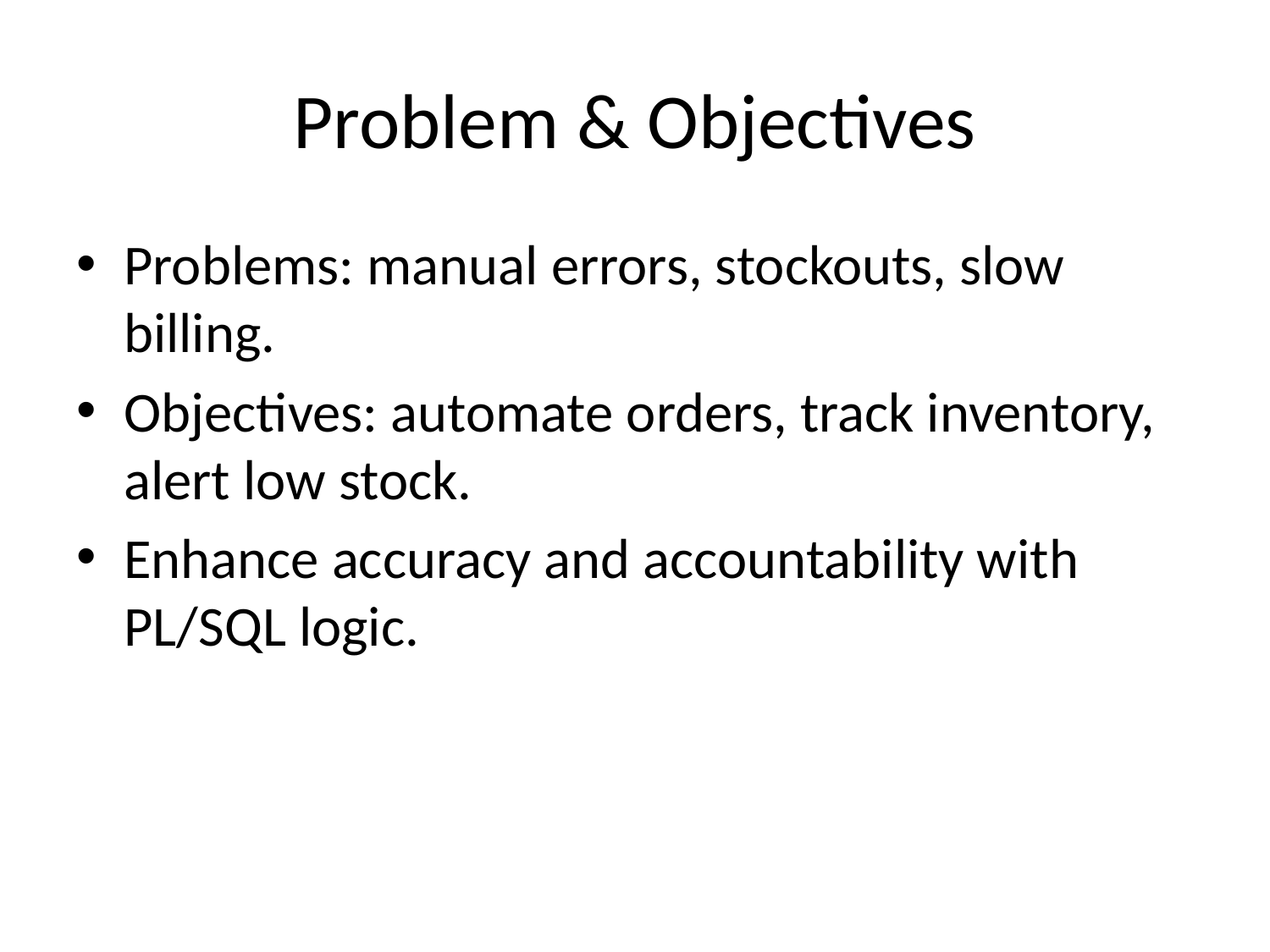

# Problem & Objectives
Problems: manual errors, stockouts, slow billing.
Objectives: automate orders, track inventory, alert low stock.
Enhance accuracy and accountability with PL/SQL logic.